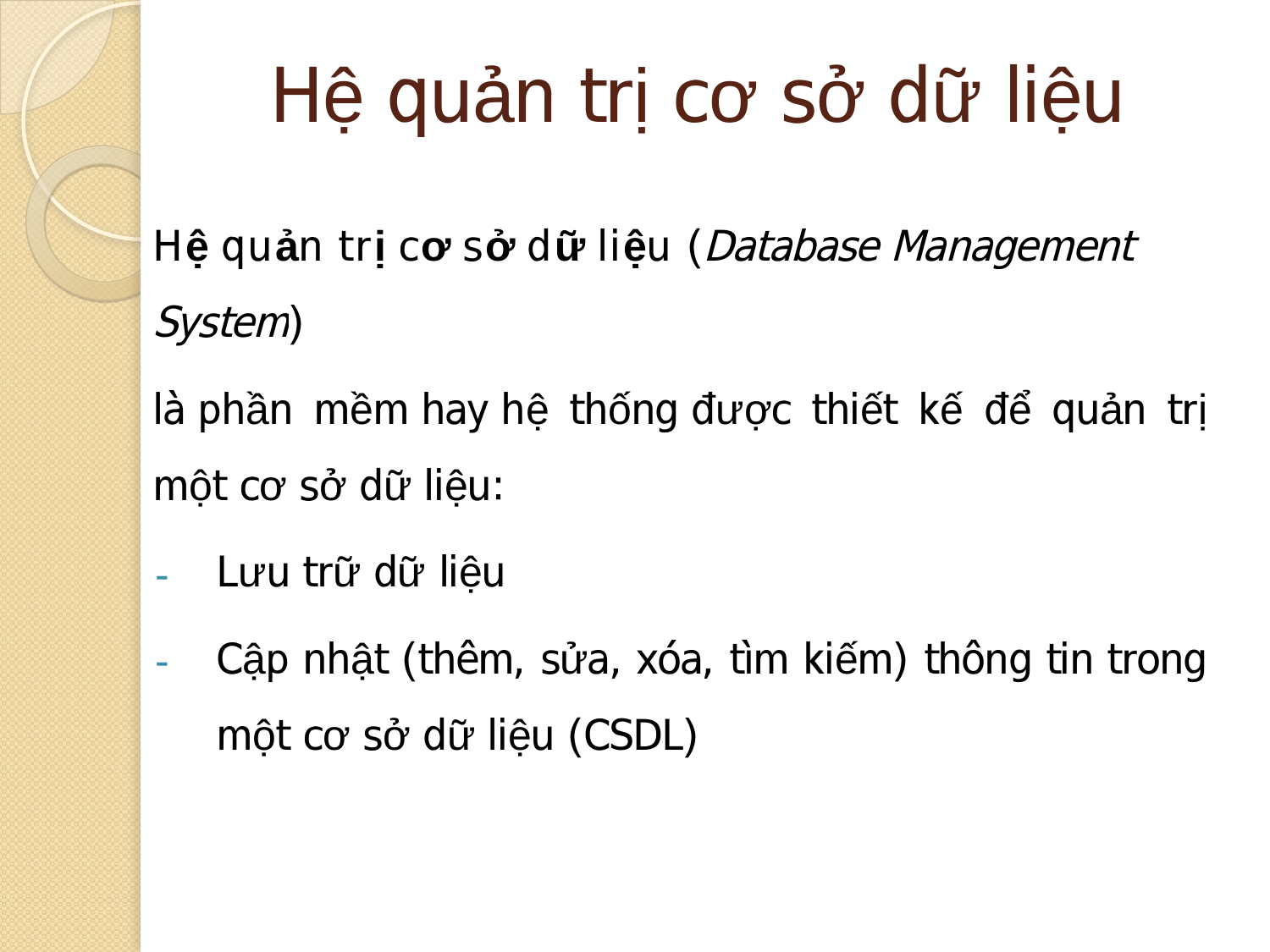

Hệ quản trị cơ sở dữ liệu
Hệ quản trị cơ sở dữ liệu (Database Management System)
là phần mềm hay hệ thống được thiết kế để quản trị một cơ sở dữ liệu:
Lưu trữ dữ liệu
Cập nhật (thêm, sửa, xóa, tìm kiếm) thông tin trong một cơ sở dữ liệu (CSDL)